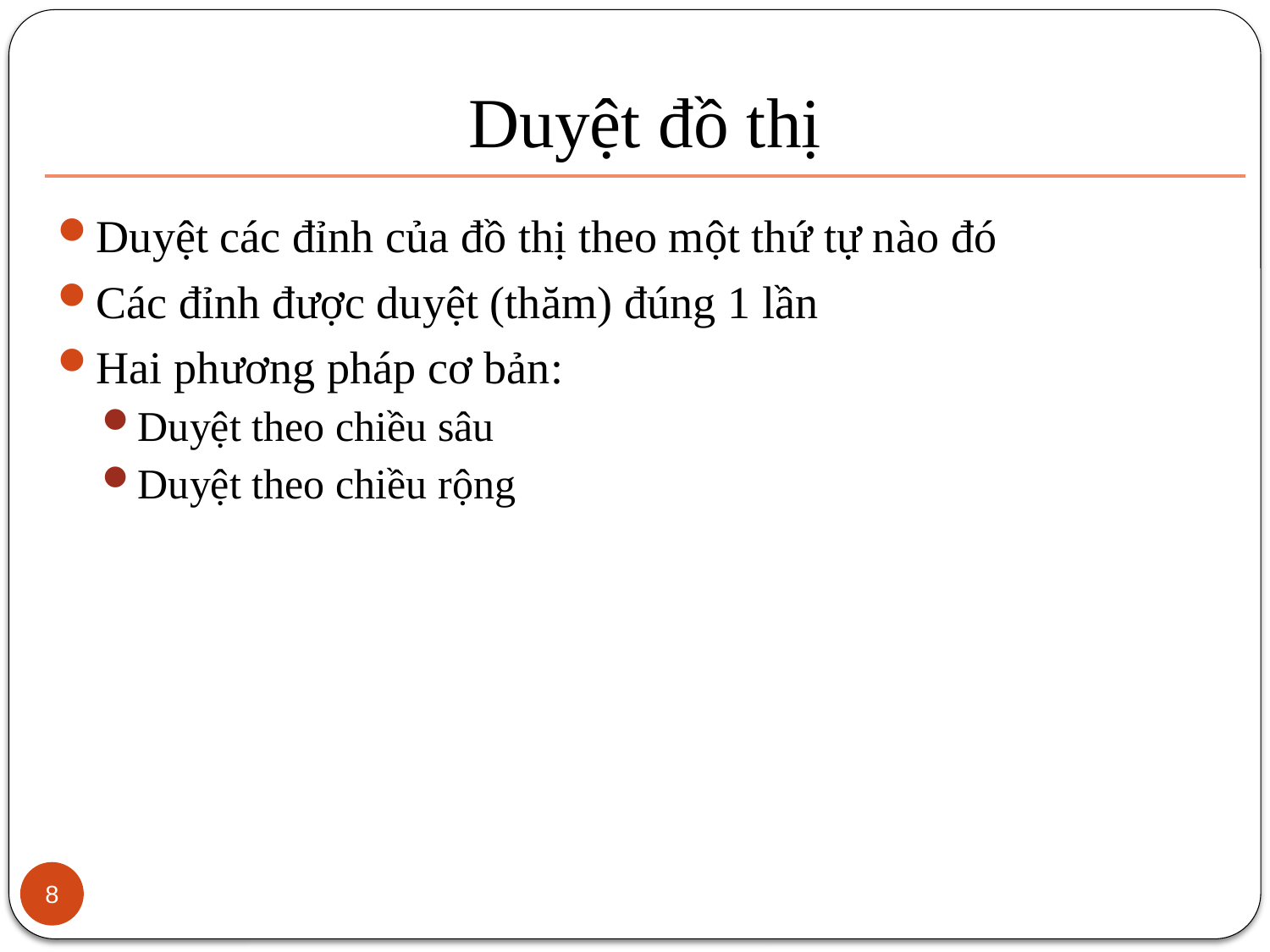

# Duyệt đồ thị
Duyệt các đỉnh của đồ thị theo một thứ tự nào đó
Các đỉnh được duyệt (thăm) đúng 1 lần
Hai phương pháp cơ bản:
Duyệt theo chiều sâu
Duyệt theo chiều rộng

8